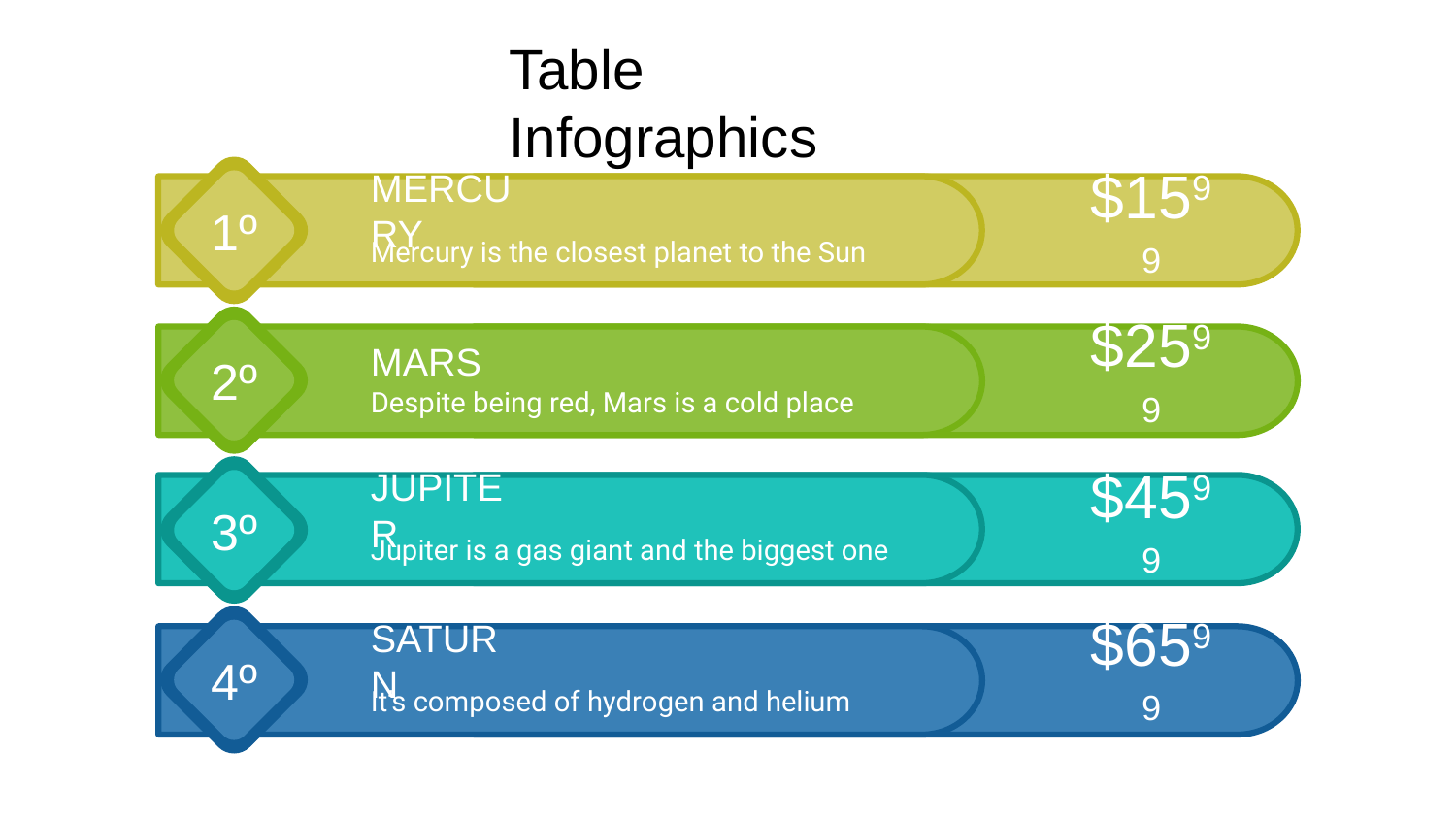

# Table Infographics

1º

MERCURY
Mercury is the closest planet to the Sun
$1599

2º

MARS
Despite being red, Mars is a cold place
$2599

3º

JUPITER
Jupiter is a gas giant and the biggest one
$4599

4º

$6599
SATURN
It’s composed of hydrogen and helium